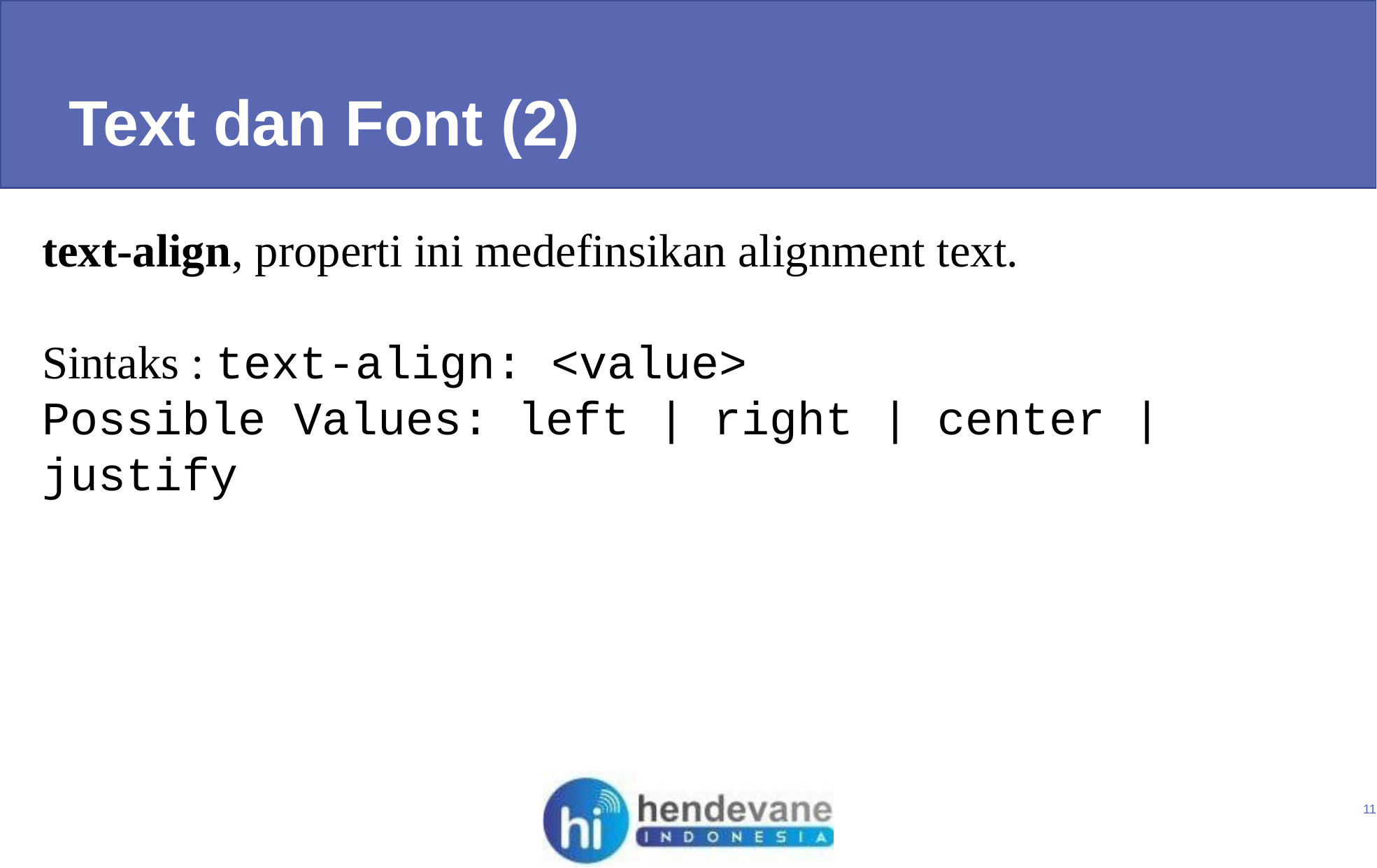

Text dan Font (2)

text-align, properti ini medefinsikan alignment text.

Sintaks : text-align: <value>
Possible Values: left | right | center | justify

11